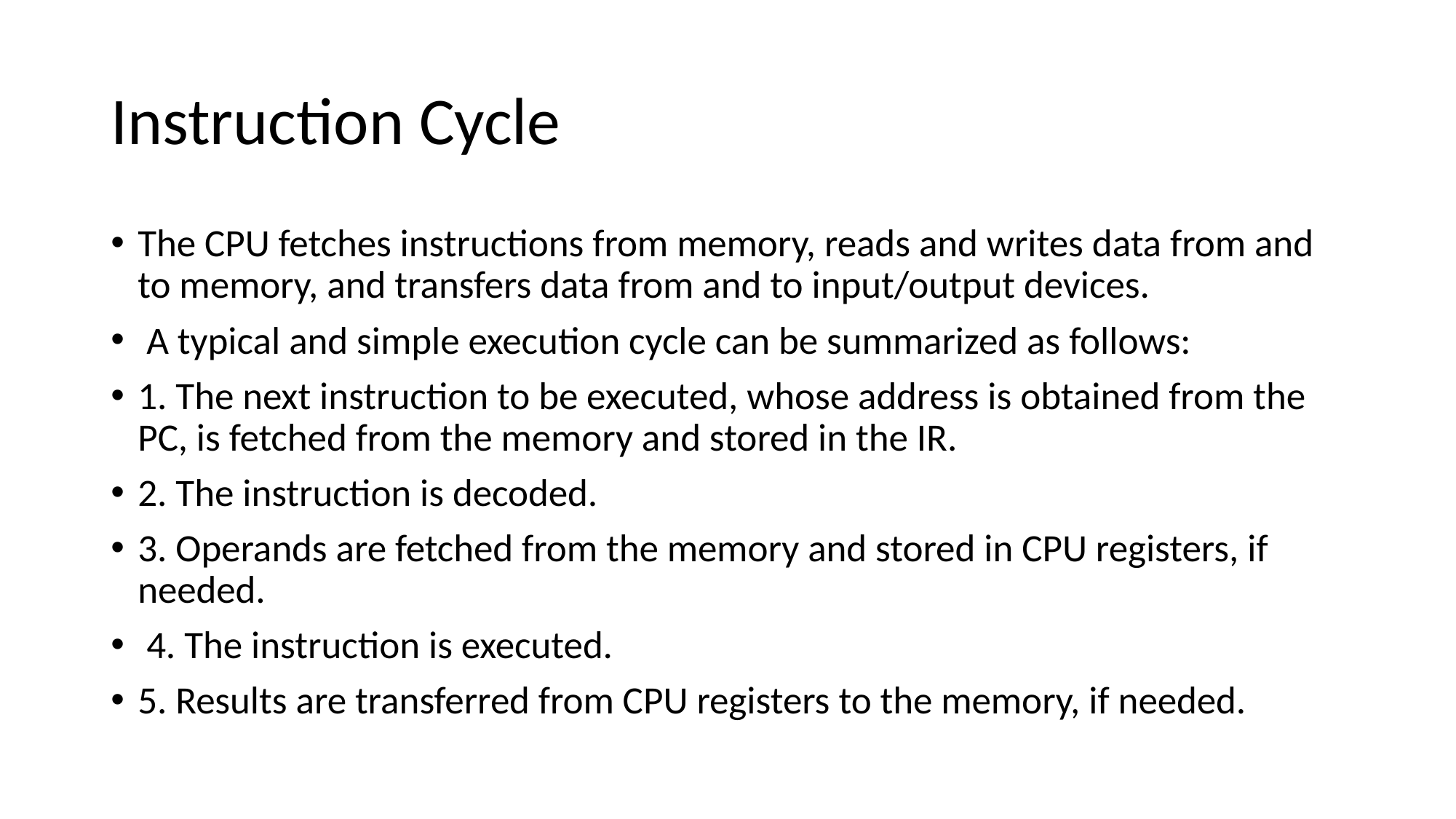

# Instruction Cycle
The CPU fetches instructions from memory, reads and writes data from and to memory, and transfers data from and to input/output devices.
 A typical and simple execution cycle can be summarized as follows:
1. The next instruction to be executed, whose address is obtained from the PC, is fetched from the memory and stored in the IR.
2. The instruction is decoded.
3. Operands are fetched from the memory and stored in CPU registers, if needed.
 4. The instruction is executed.
5. Results are transferred from CPU registers to the memory, if needed.